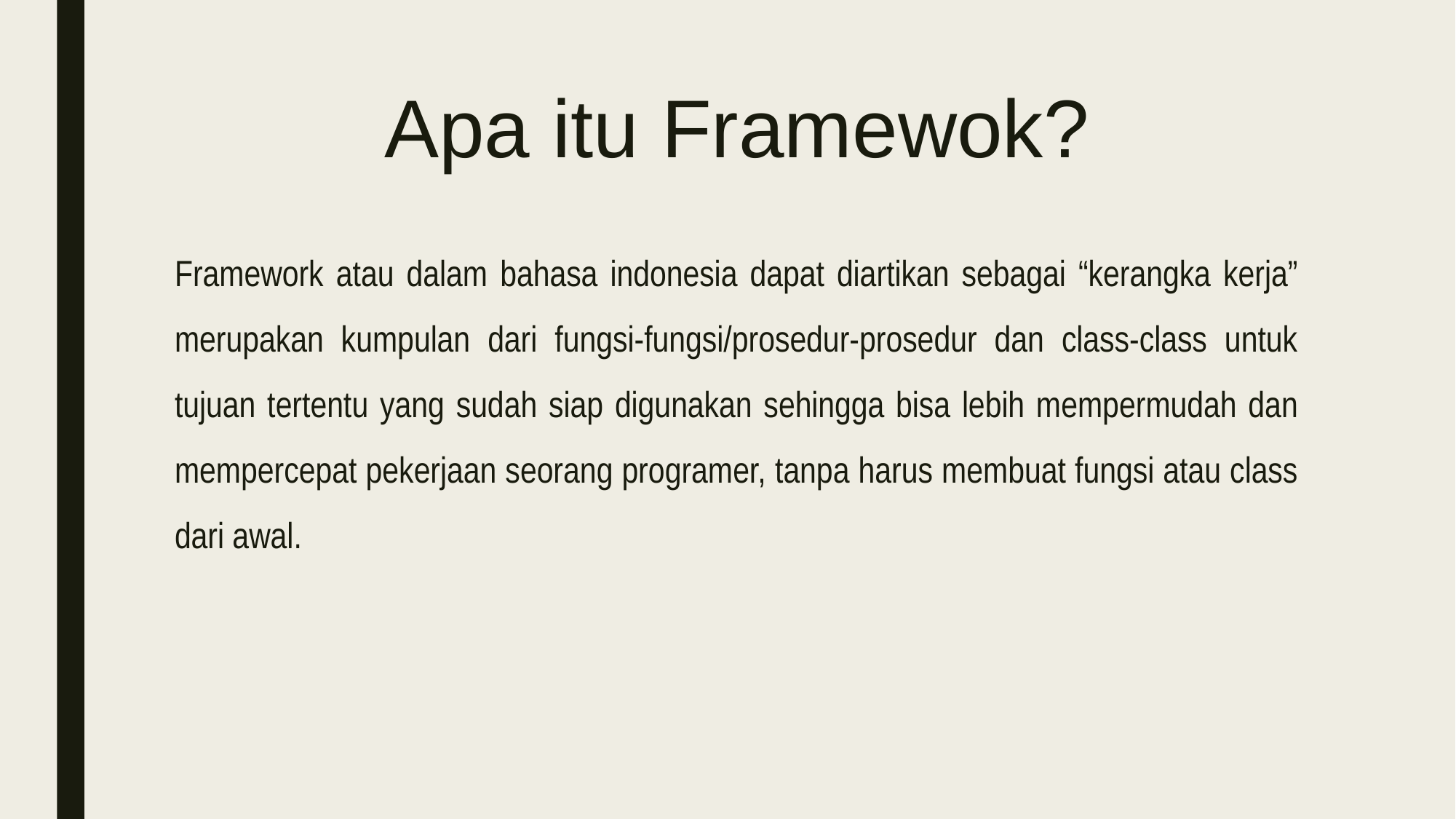

# Apa itu Framewok?
Framework atau dalam bahasa indonesia dapat diartikan sebagai “kerangka kerja” merupakan kumpulan dari fungsi-fungsi/prosedur-prosedur dan class-class untuk tujuan tertentu yang sudah siap digunakan sehingga bisa lebih mempermudah dan mempercepat pekerjaan seorang programer, tanpa harus membuat fungsi atau class dari awal.